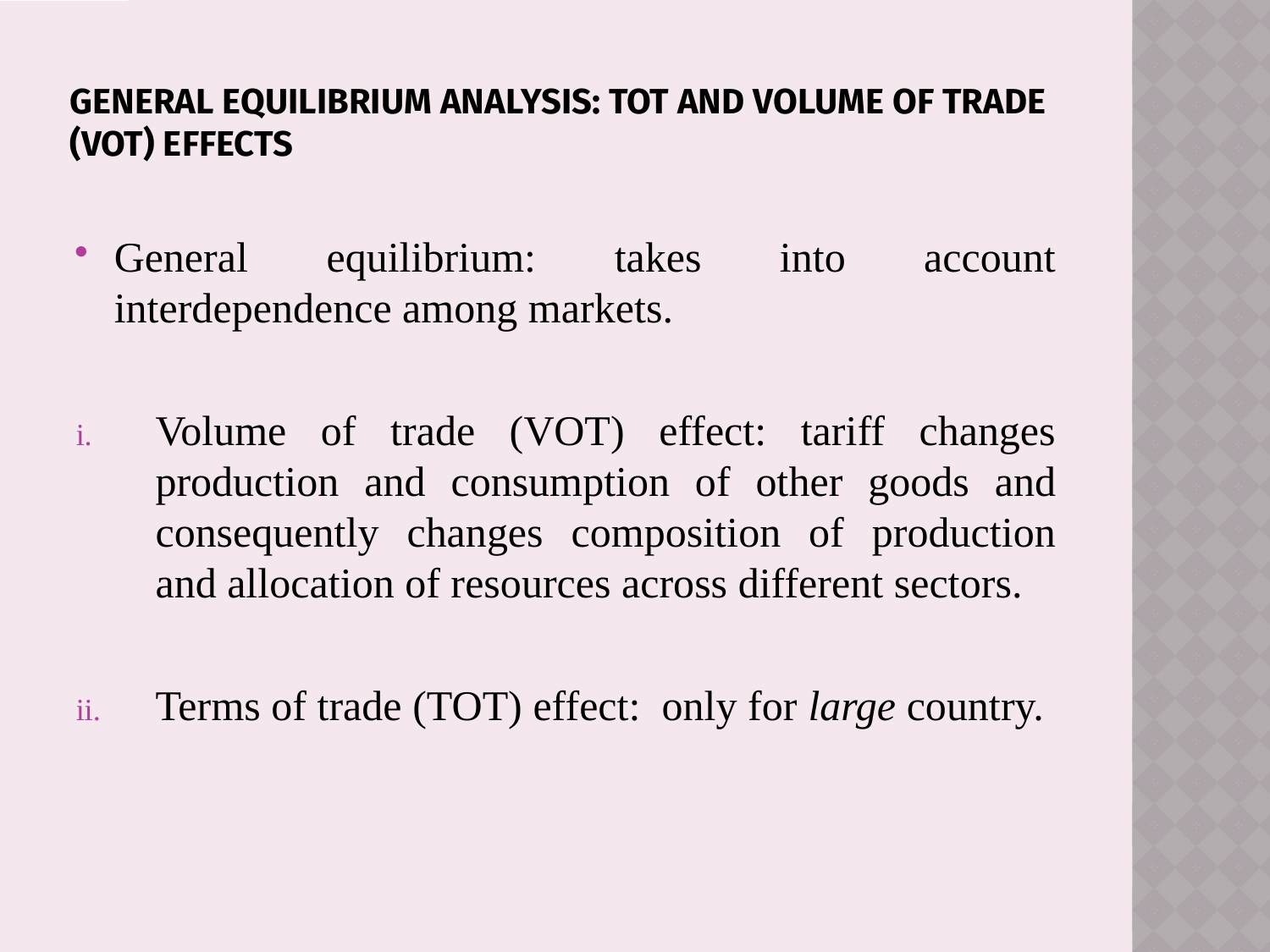

# General Equilibrium Analysis: TOT and Volume of Trade (VOT) Effects
General equilibrium: takes into account interdependence among markets.

Volume of trade (VOT) effect: tariff changes production and consumption of other goods and consequently changes composition of production and allocation of resources across different sectors.

Terms of trade (TOT) effect:  only for large country.